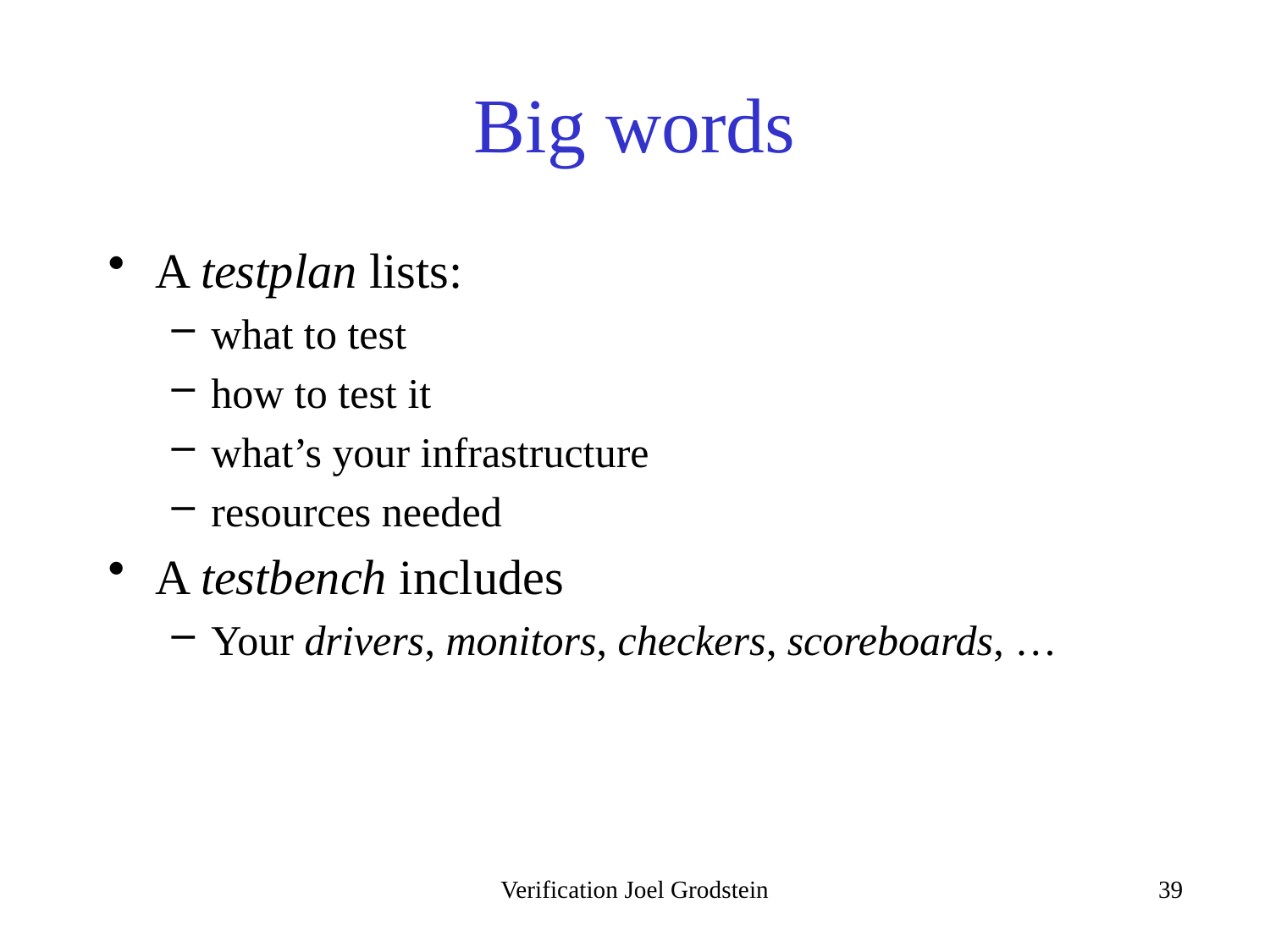

# Big words
A testplan lists:
what to test
how to test it
what’s your infrastructure
resources needed
A testbench includes
Your drivers, monitors, checkers, scoreboards, …

Verification Joel Grodstein